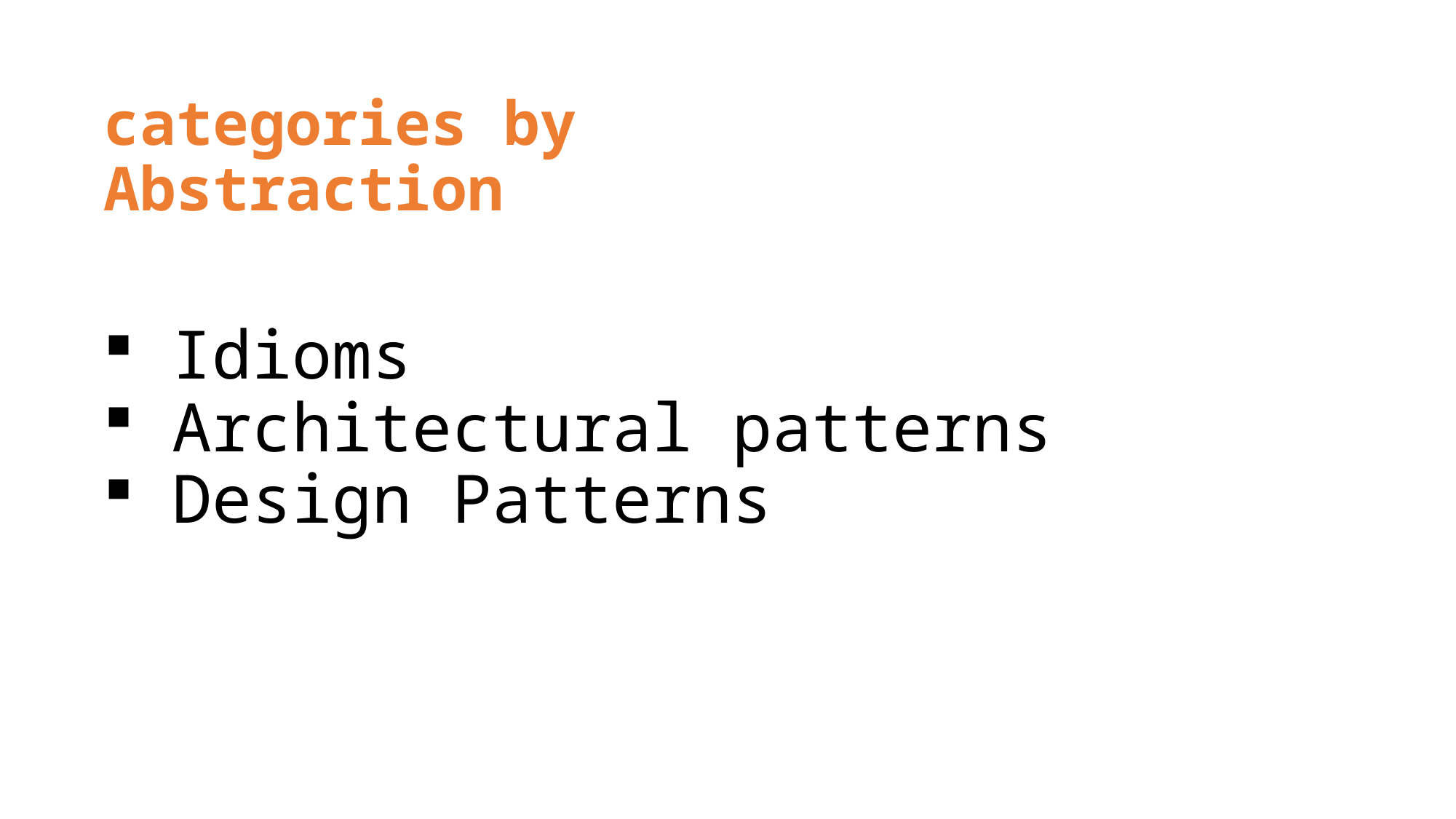

# categories by Abstraction
Idioms
Architectural patterns
Design Patterns